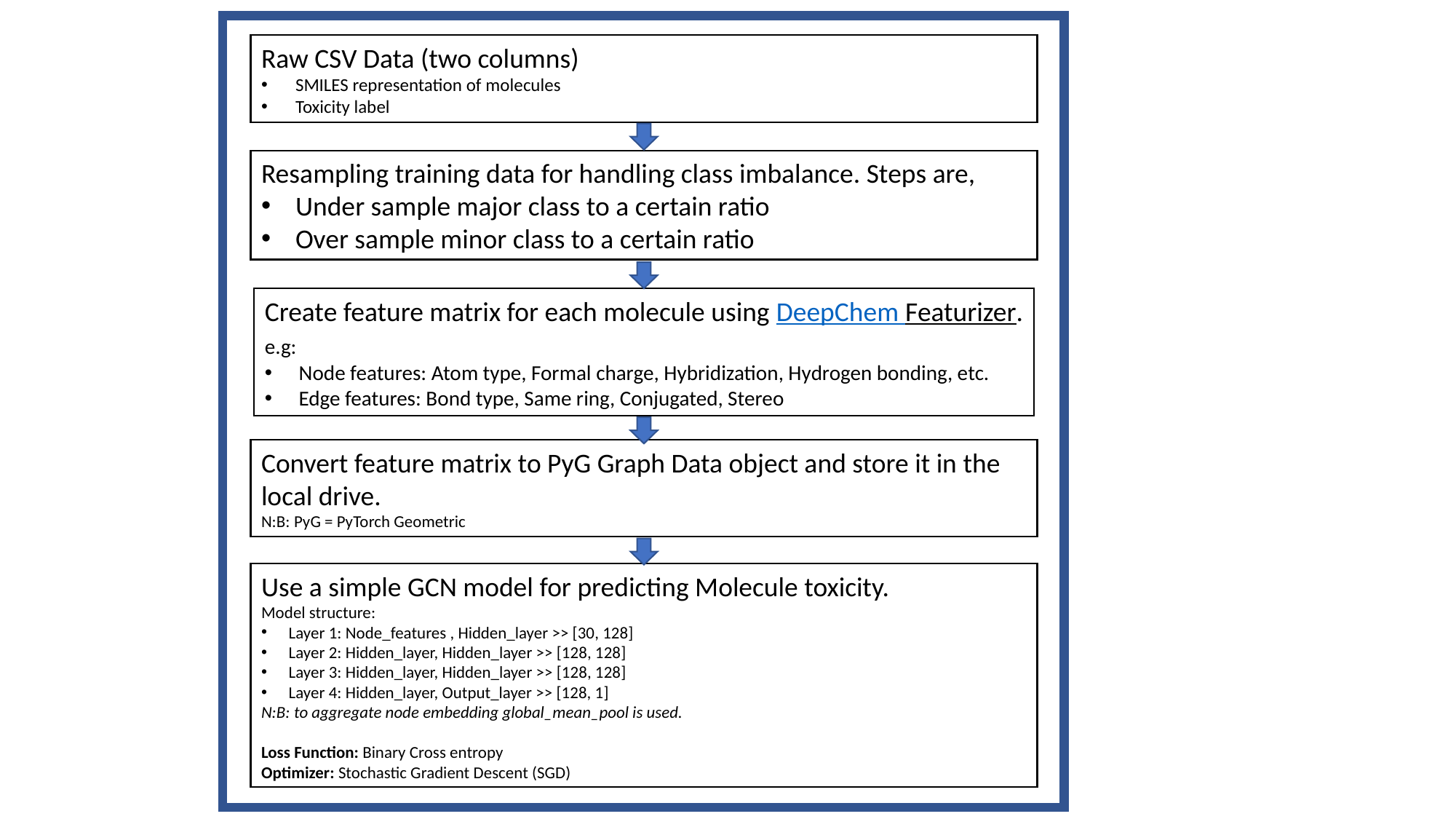

Raw CSV Data (two columns)
SMILES representation of molecules
Toxicity label

Resampling training data for handling class imbalance. Steps are,
Under sample major class to a certain ratio
Over sample minor class to a certain ratio

Create feature matrix for each molecule using DeepChem Featurizer.
e.g:
Node features: Atom type, Formal charge, Hybridization, Hydrogen bonding, etc.
Edge features: Bond type, Same ring, Conjugated, Stereo

Convert feature matrix to PyG Graph Data object and store it in the local drive.
N:B: PyG = PyTorch Geometric

Use a simple GCN model for predicting Molecule toxicity.
Model structure:
Layer 1: Node_features , Hidden_layer >> [30, 128]
Layer 2: Hidden_layer, Hidden_layer >> [128, 128]
Layer 3: Hidden_layer, Hidden_layer >> [128, 128]
Layer 4: Hidden_layer, Output_layer >> [128, 1]
N:B: to aggregate node embedding global_mean_pool is used.

Loss Function: Binary Cross entropy
Optimizer: Stochastic Gradient Descent (SGD)